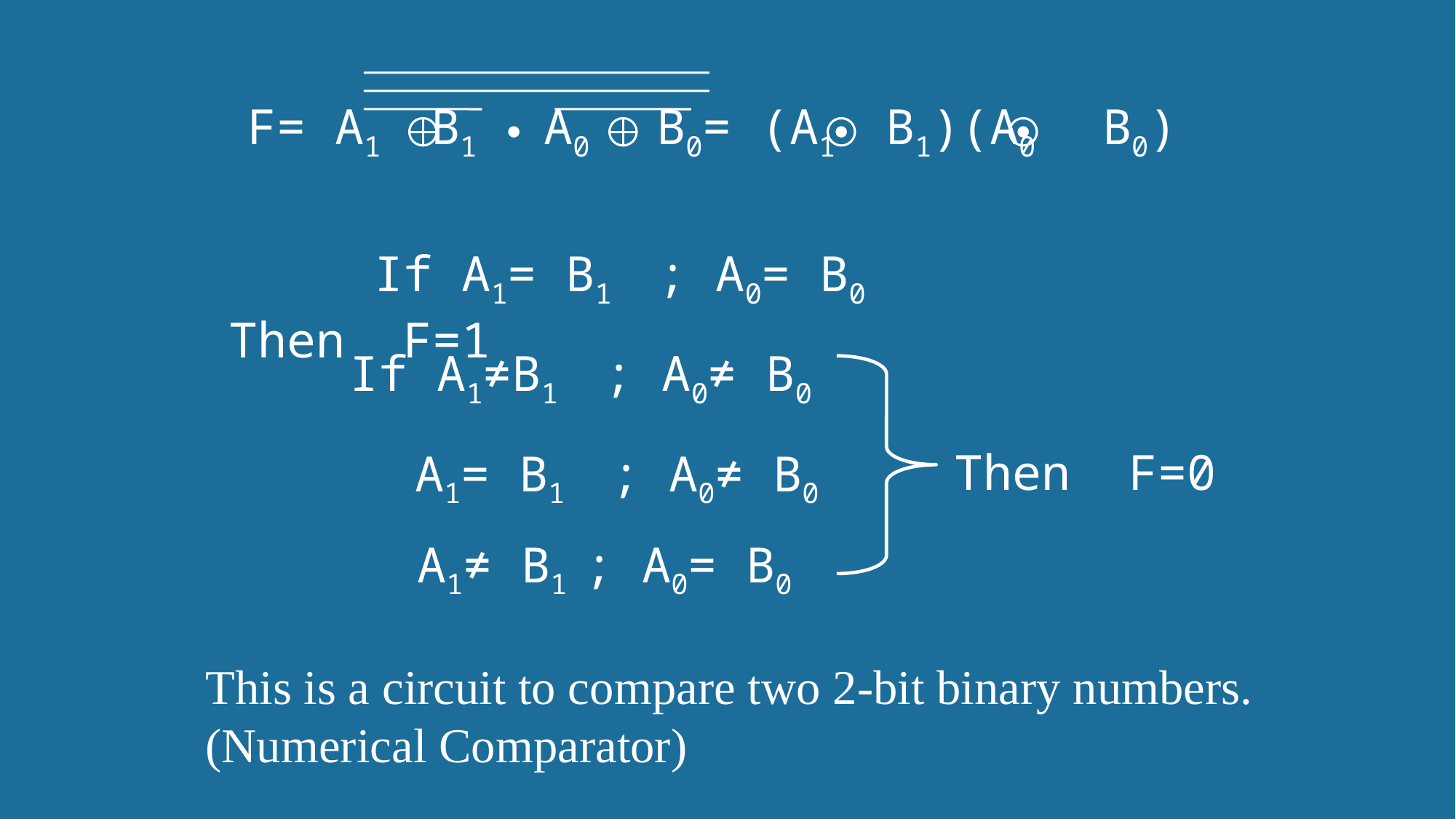

F= A1   B1    A0    B0= (A1   B1)(A0    B0)

     If A1= B1  ; A0= B0        Then  F=1
If A1≠B1  ; A0≠ B0

Then  F=0
A1= B1  ; A0≠ B0
A1≠ B1 ; A0= B0
This is a circuit to compare two 2-bit binary numbers.
(Numerical Comparator)